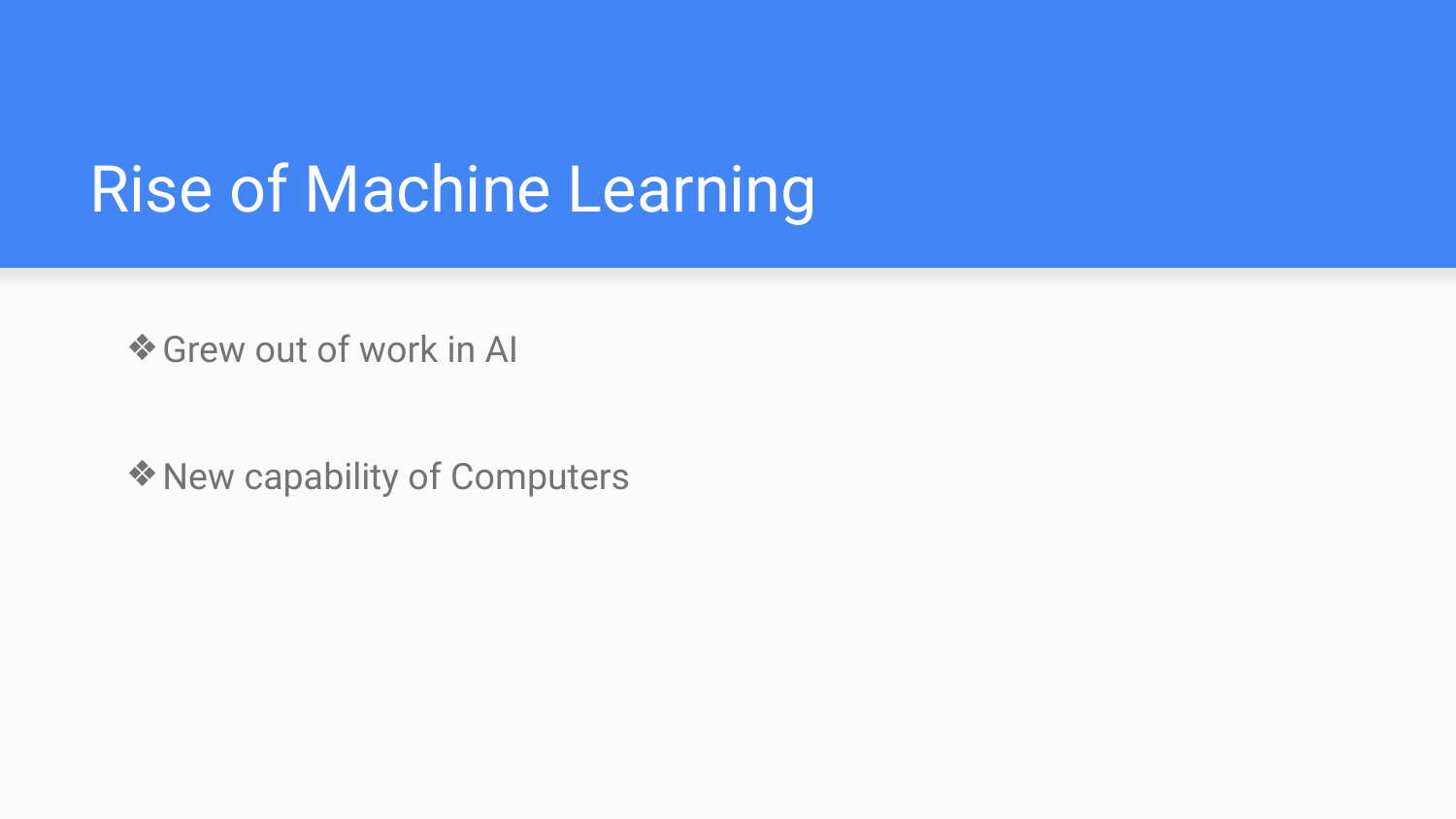

# Rise of Machine Learning
Grew out of work in AI
New capability of Computers